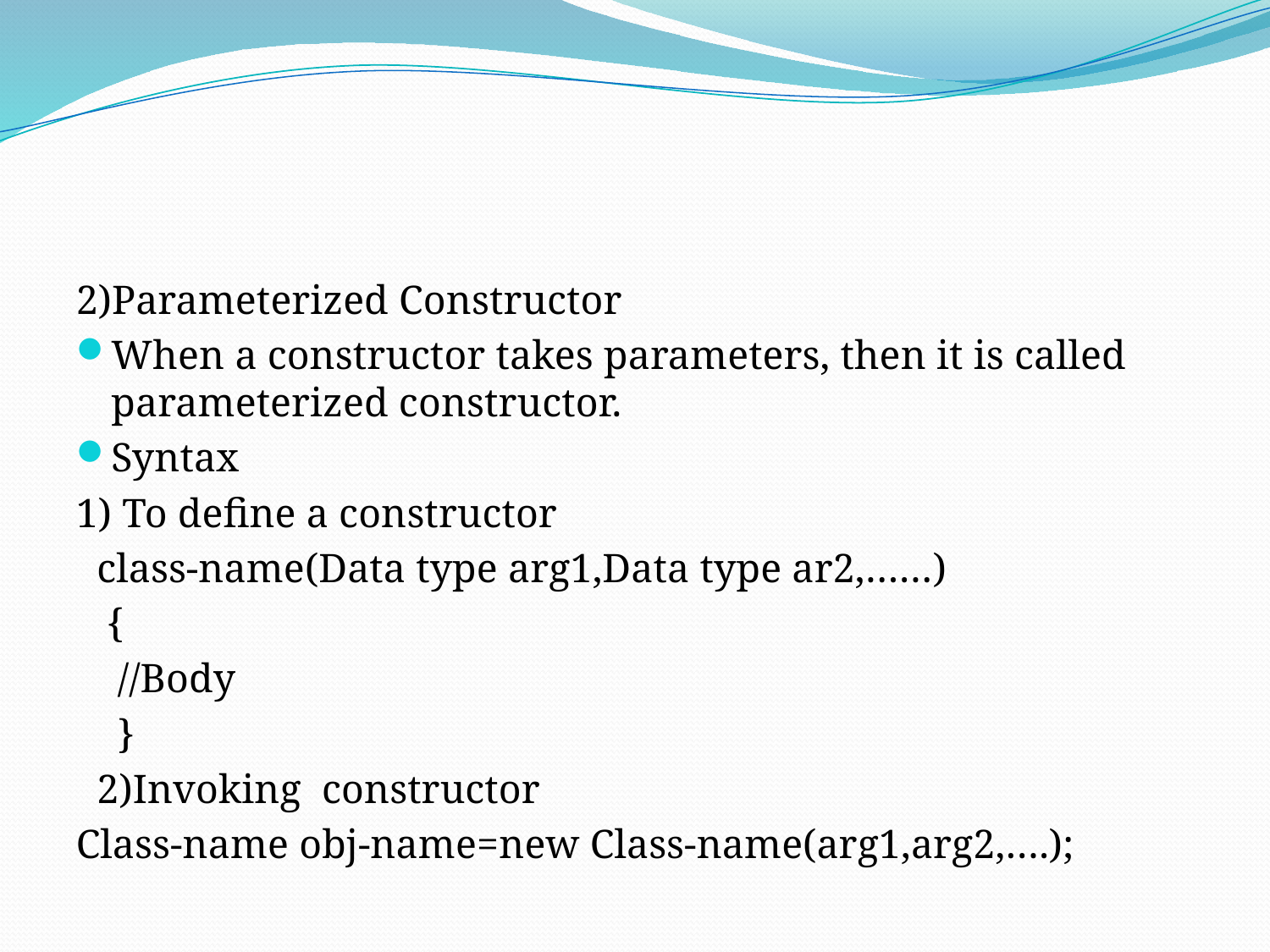

#
2)Parameterized Constructor
When a constructor takes parameters, then it is called parameterized constructor.
Syntax
1) To define a constructor
  class-name(Data type arg1,Data type ar2,……)
   {
    //Body
    }
  2)Invoking  constructor
Class-name obj-name=new Class-name(arg1,arg2,….);